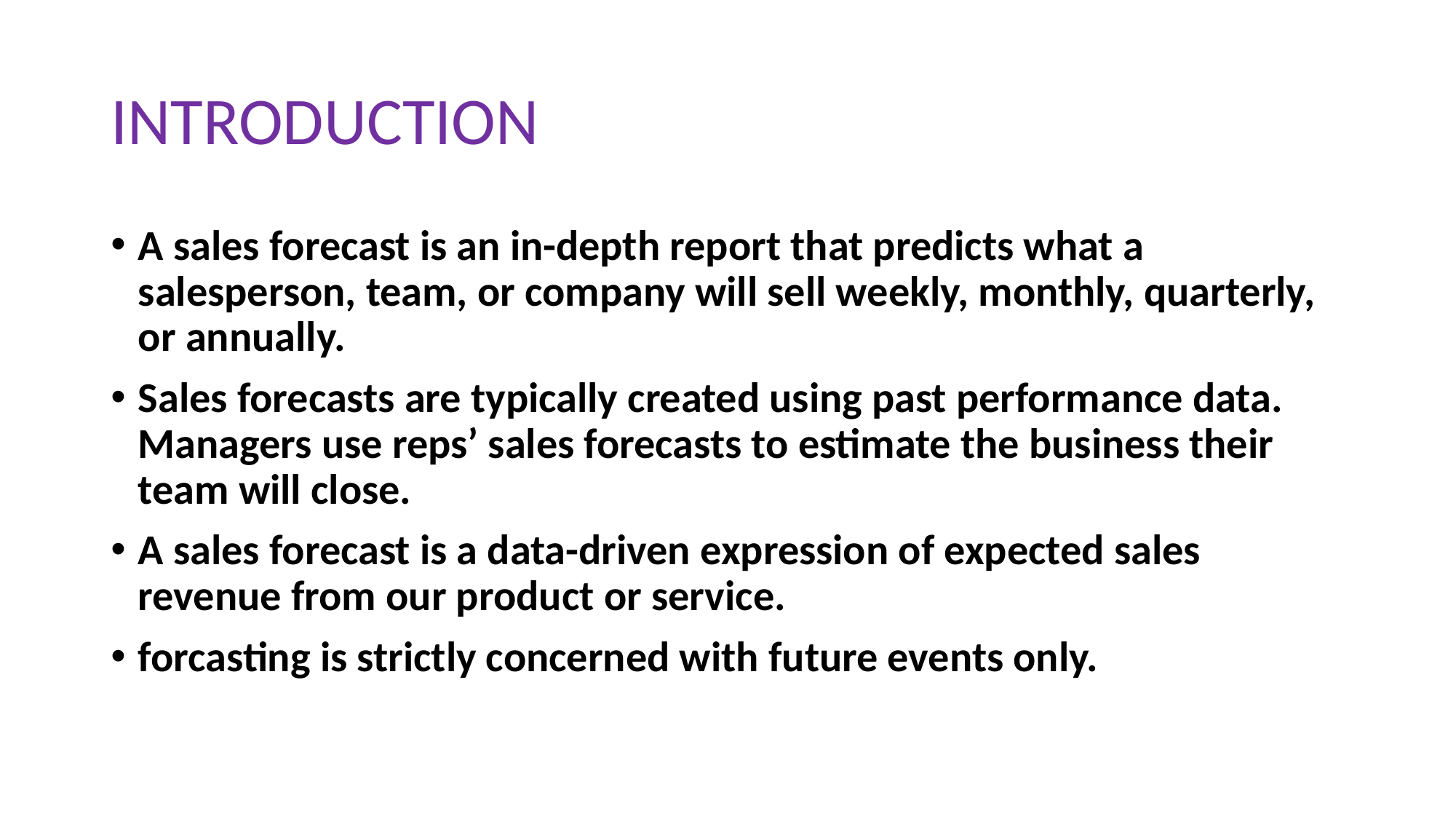

# INTRODUCTION
A sales forecast is an in-depth report that predicts what a salesperson, team, or company will sell weekly, monthly, quarterly, or annually.
Sales forecasts are typically created using past performance data. Managers use reps’ sales forecasts to estimate the business their team will close.
A sales forecast is a data-driven expression of expected sales revenue from our product or service.
forcasting is strictly concerned with future events only.